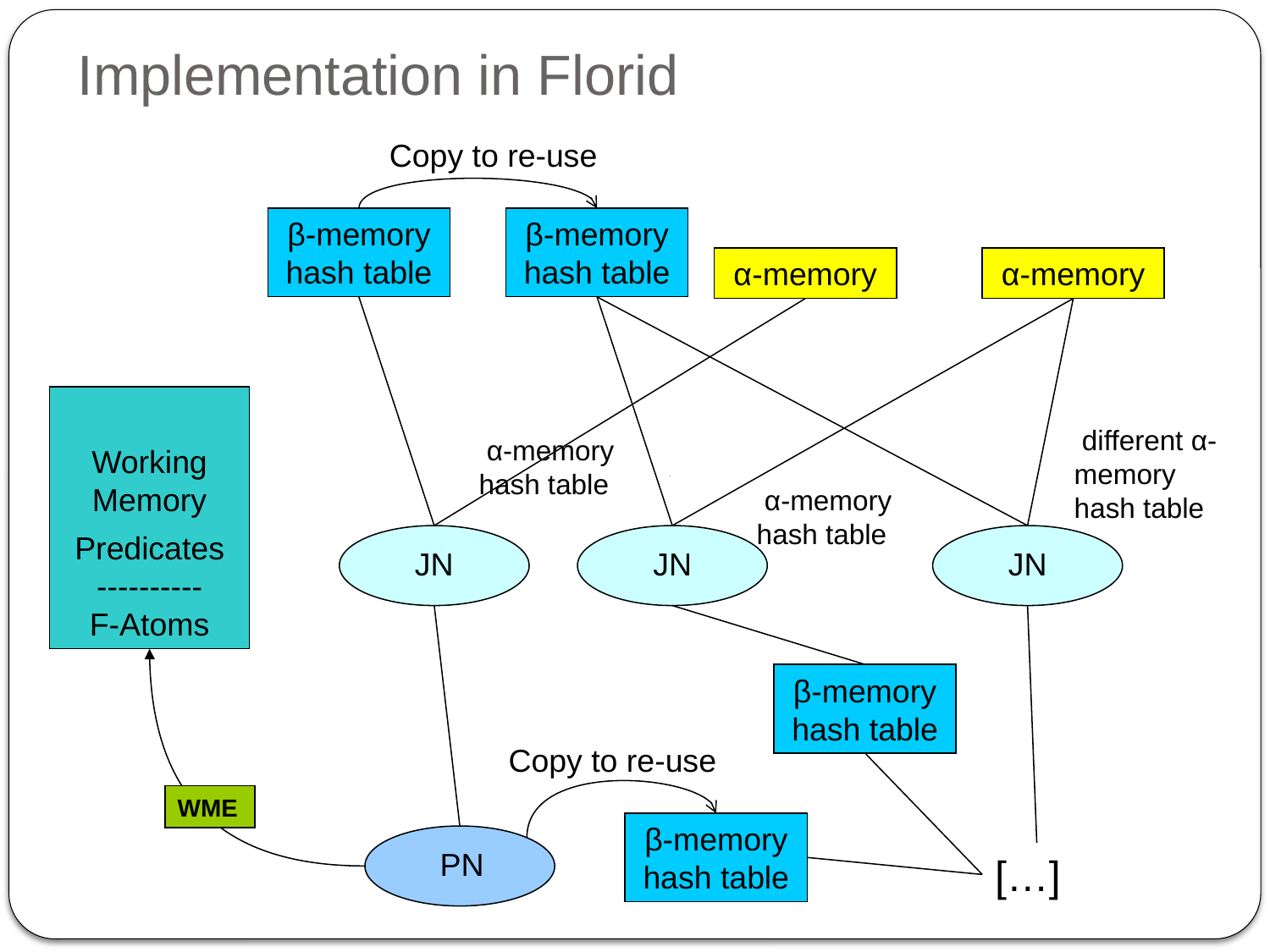

# Implementation in Florid
Copy to re-use
β-memory
hash table
β-memory
hash table
α-memory
α-memory

Working Memory
Predicates
----------
F-Atoms
 different α-memory
hash table
 α-memory
hash table

 α-memory
hash table

JN
JN
JN
β-memory
hash table
Copy to re-use
WME
β-memory
hash table

PN
[…]